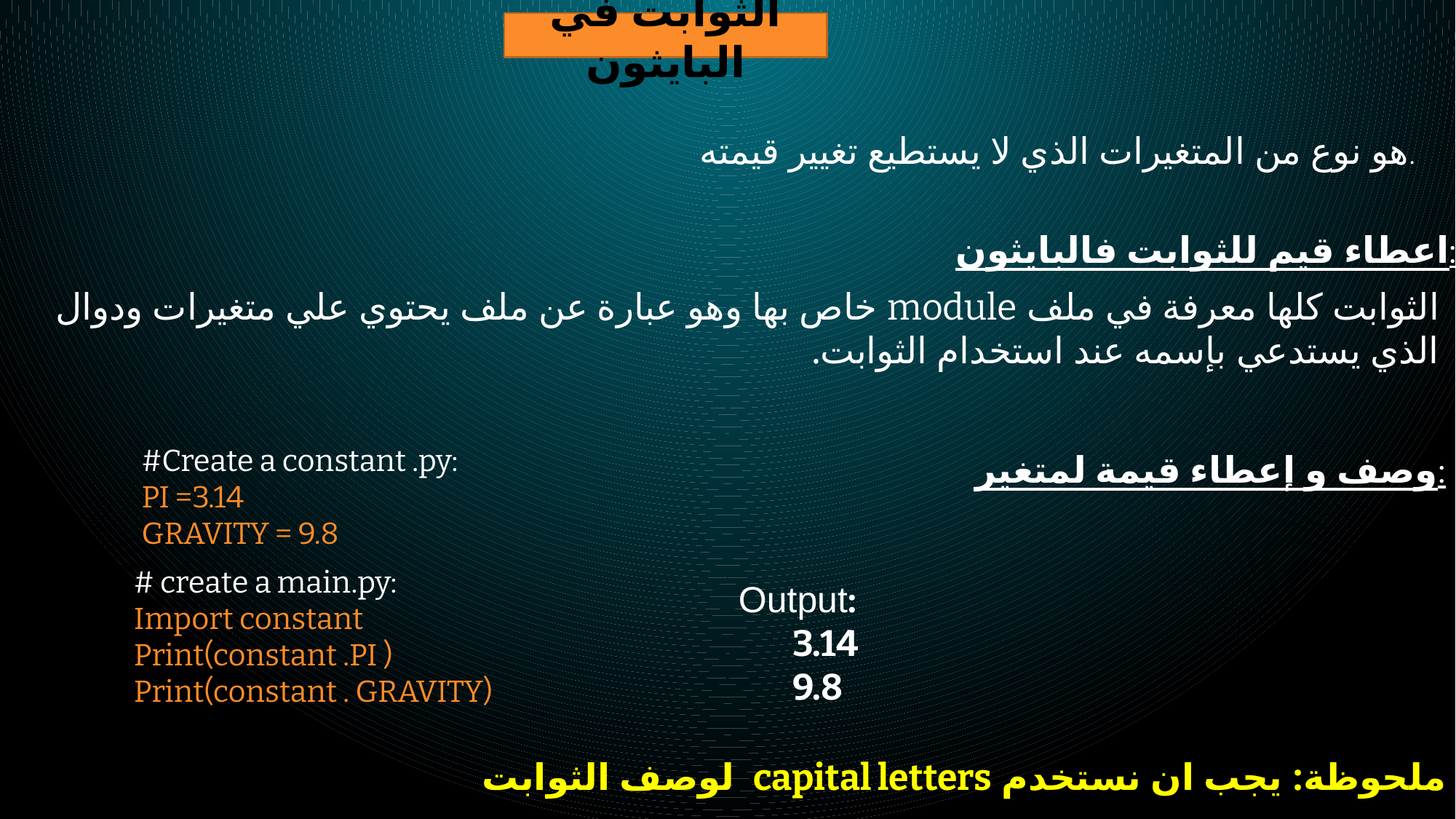

الثوابت في البايثون
هو نوع من المتغيرات الذي لا يستطيع تغيير قيمته.
اعطاء قيم للثوابت فالبايثون:
الثوابت كلها معرفة في ملف module خاص بها وهو عبارة عن ملف يحتوي علي متغيرات ودوال
الذي يستدعي بإسمه عند استخدام الثوابت.
#Create a constant .py:
PI =3.14
GRAVITY = 9.8
وصف و إعطاء قيمة لمتغير:
# create a main.py:
Import constant
Print(constant .PI )
Print(constant . GRAVITY)
Output:
3.14
9.8
ملحوظة: يجب ان نستخدم capital letters  لوصف الثوابت